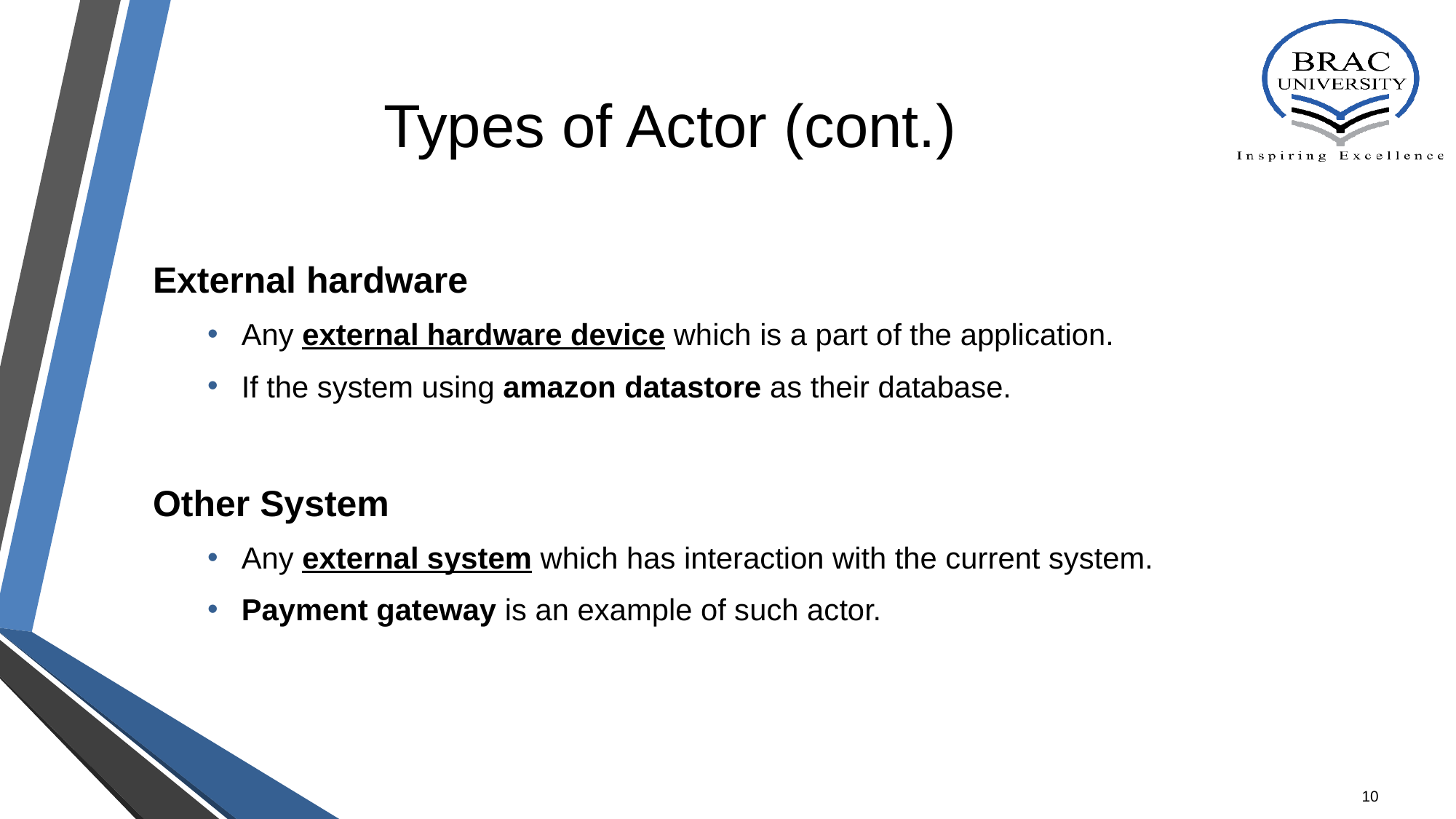

# Types of Actor (cont.)

External hardware
Any external hardware device which is a part of the application.
If the system using amazon datastore as their database.

Other System
Any external system which has interaction with the current system.
Payment gateway is an example of such actor.
10